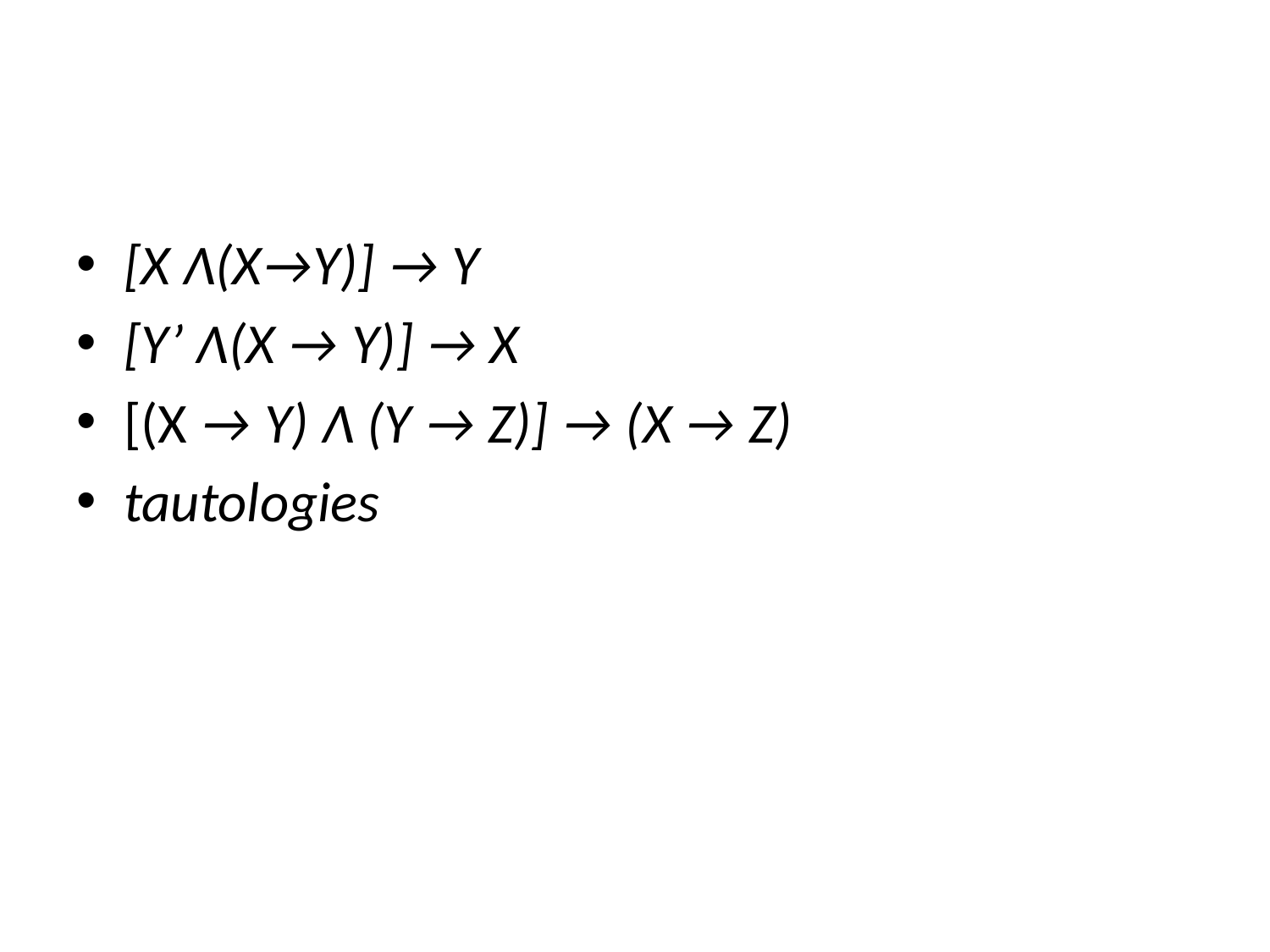

#
[X Ʌ(X→Y)] → Y
[Y’ Ʌ(X → Y)] → X
[(X → Y) Ʌ (Y → Z)] → (X → Z)
tautologies